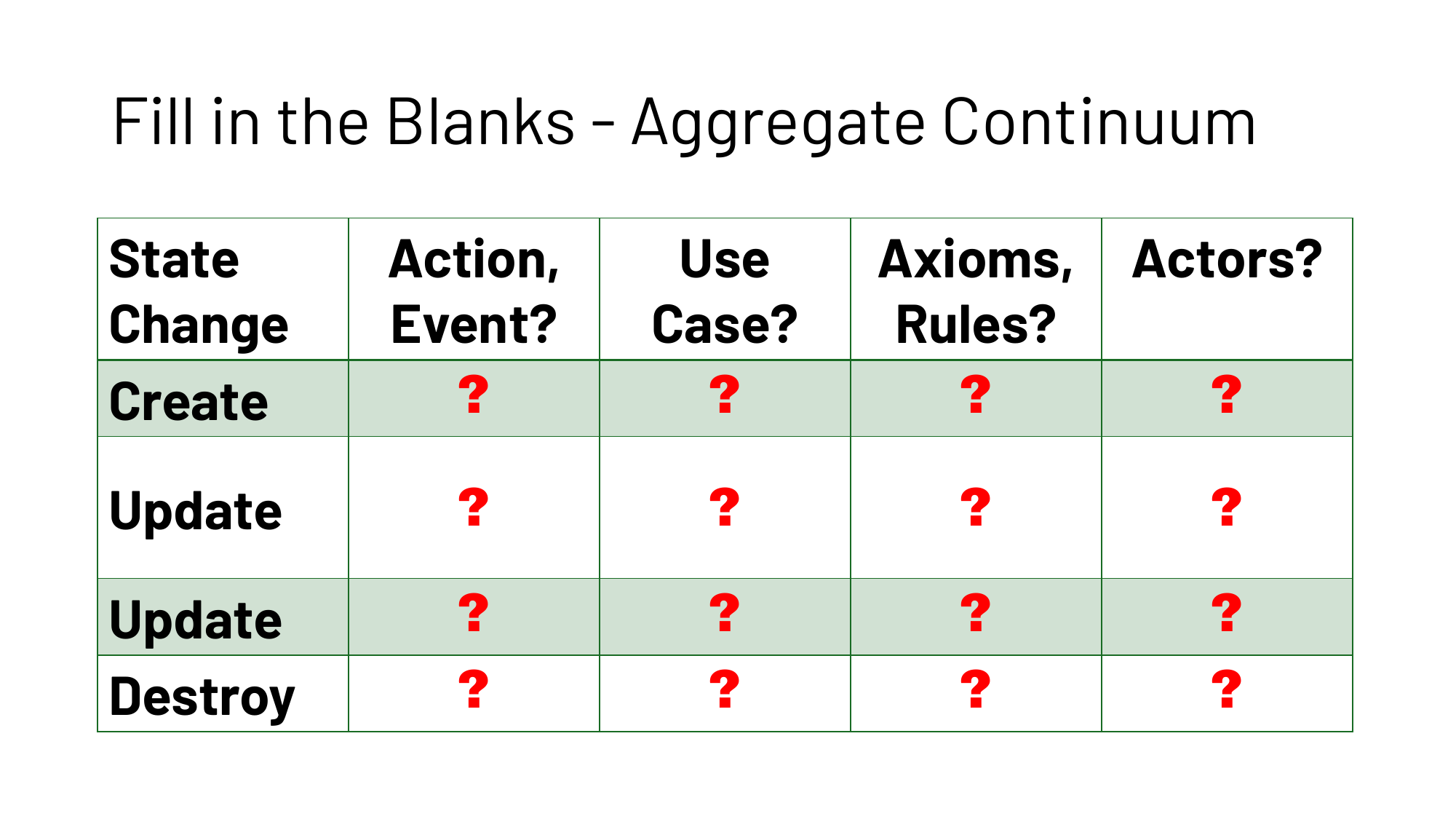

# Fill in the Blanks - Aggregate Continuum
| State Change | Action, Event? | Use Case? | Axioms, Rules? | Actors? |
| --- | --- | --- | --- | --- |
| Create | ? | ? | ? | ? |
| Update | ? | ? | ? | ? |
| Update | ? | ? | ? | ? |
| Destroy | ? | ? | ? | ? |